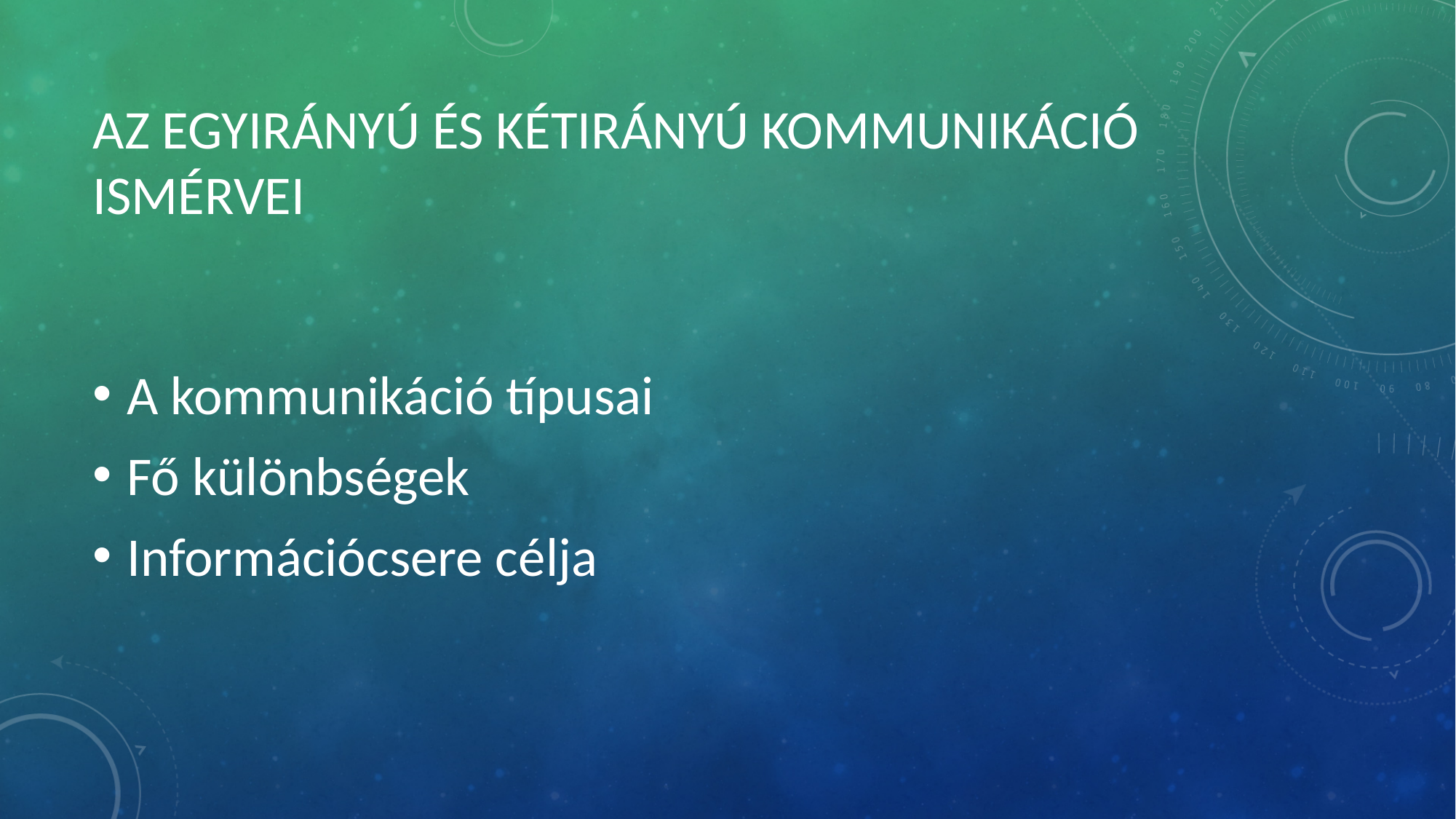

# Az egyirányú és kétirányú kommunikáció ismérvei
A kommunikáció típusai
Fő különbségek
Információcsere célja